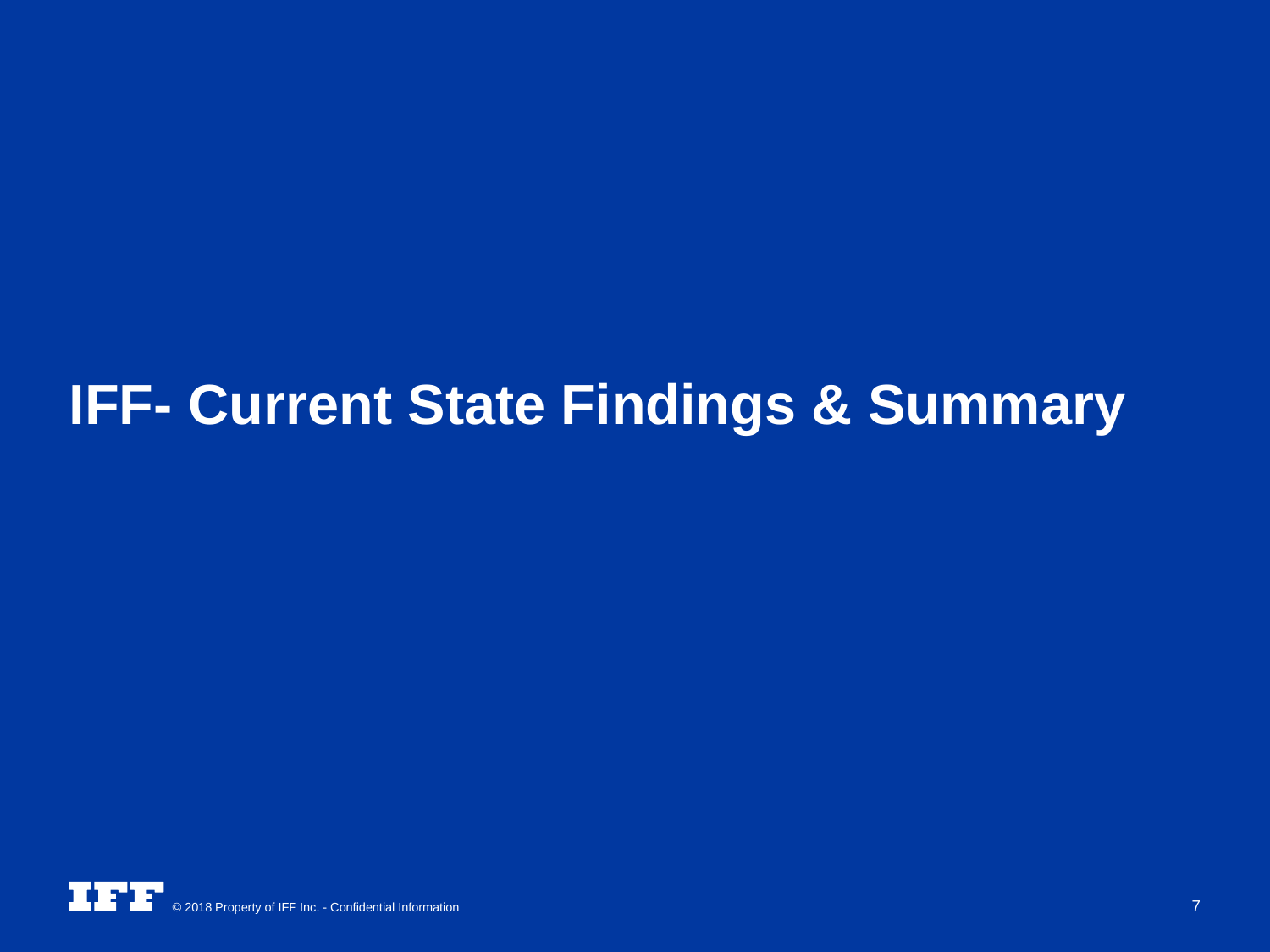

# IFF- Current State Findings & Summary
7